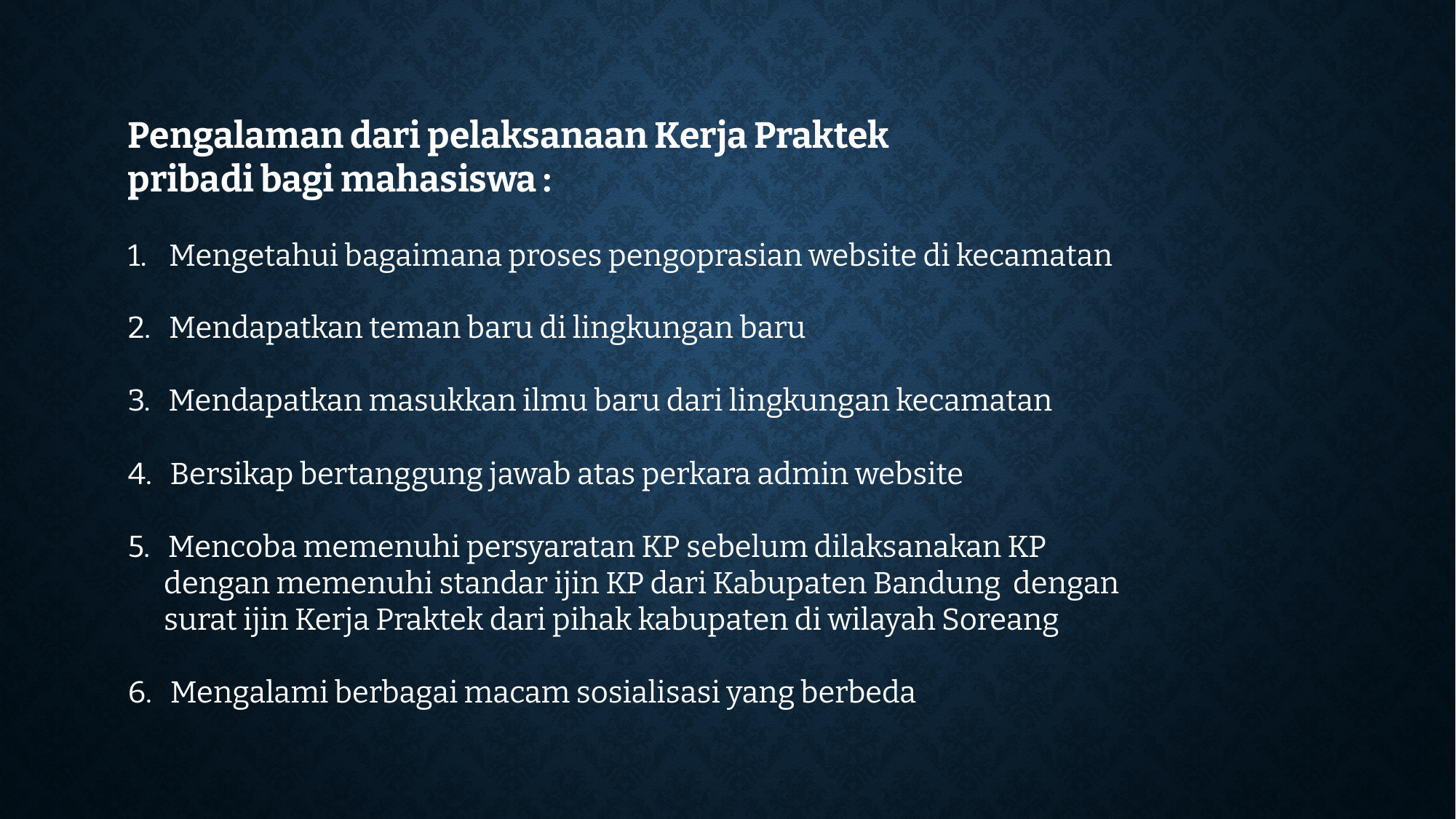

Pengalaman dari pelaksanaan Kerja Praktek
pribadi bagi mahasiswa :

Mengetahui bagaimana proses pengoprasian website di kecamatan

2.   Mendapatkan teman baru di lingkungan baru

3.   Mendapatkan masukkan ilmu baru dari lingkungan kecamatan

4.   Bersikap bertanggung jawab atas perkara admin website

5.   Mencoba memenuhi persyaratan KP sebelum dilaksanakan KP
      dengan memenuhi standar ijin KP dari Kabupaten Bandung  dengan
      surat ijin Kerja Praktek dari pihak kabupaten di wilayah Soreang

6.   Mengalami berbagai macam sosialisasi yang berbeda